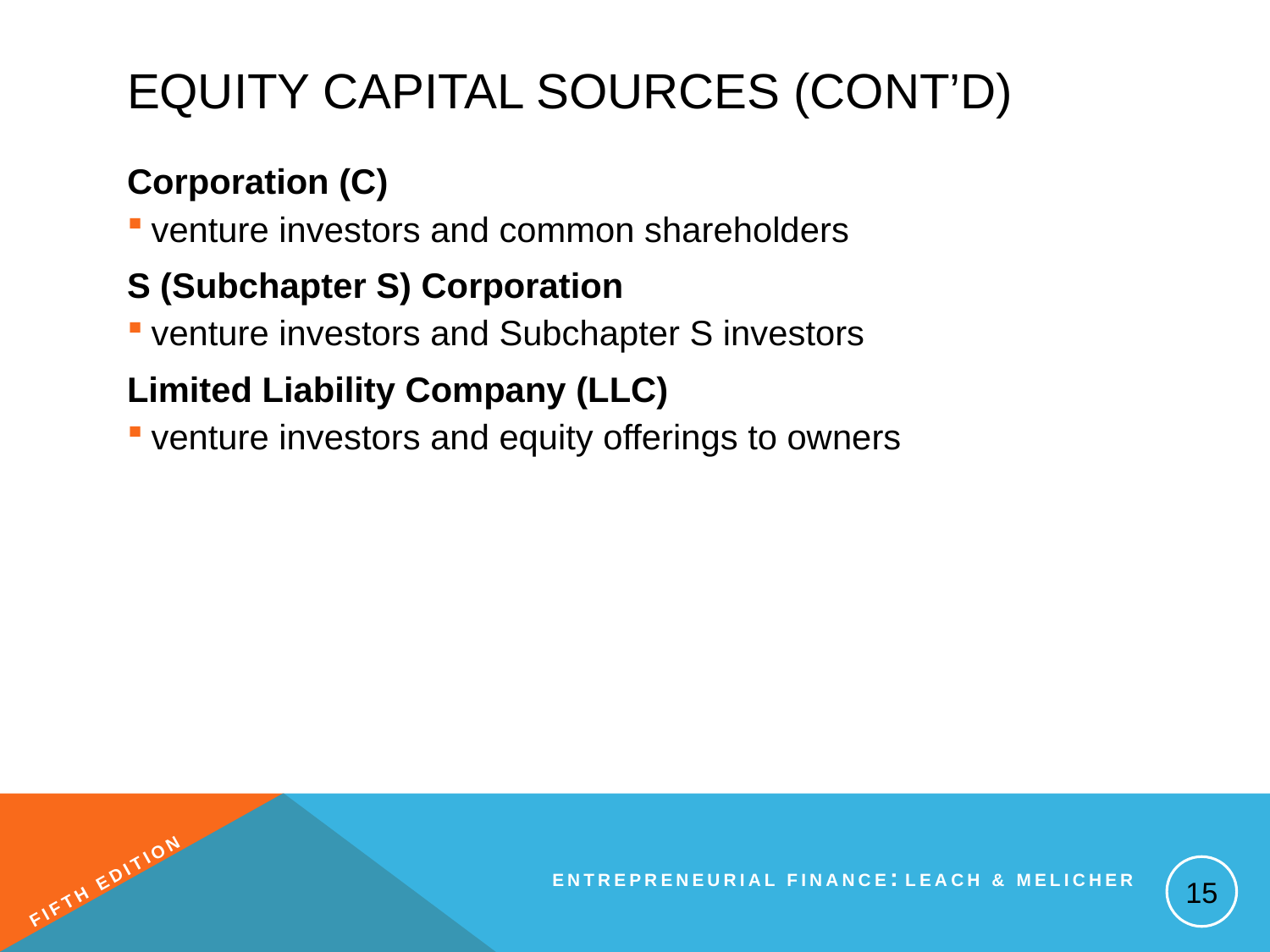

# Equity Capital Sources (cont’d)
Corporation (C)
venture investors and common shareholders
S (Subchapter S) Corporation
venture investors and Subchapter S investors
Limited Liability Company (LLC)
venture investors and equity offerings to owners
15